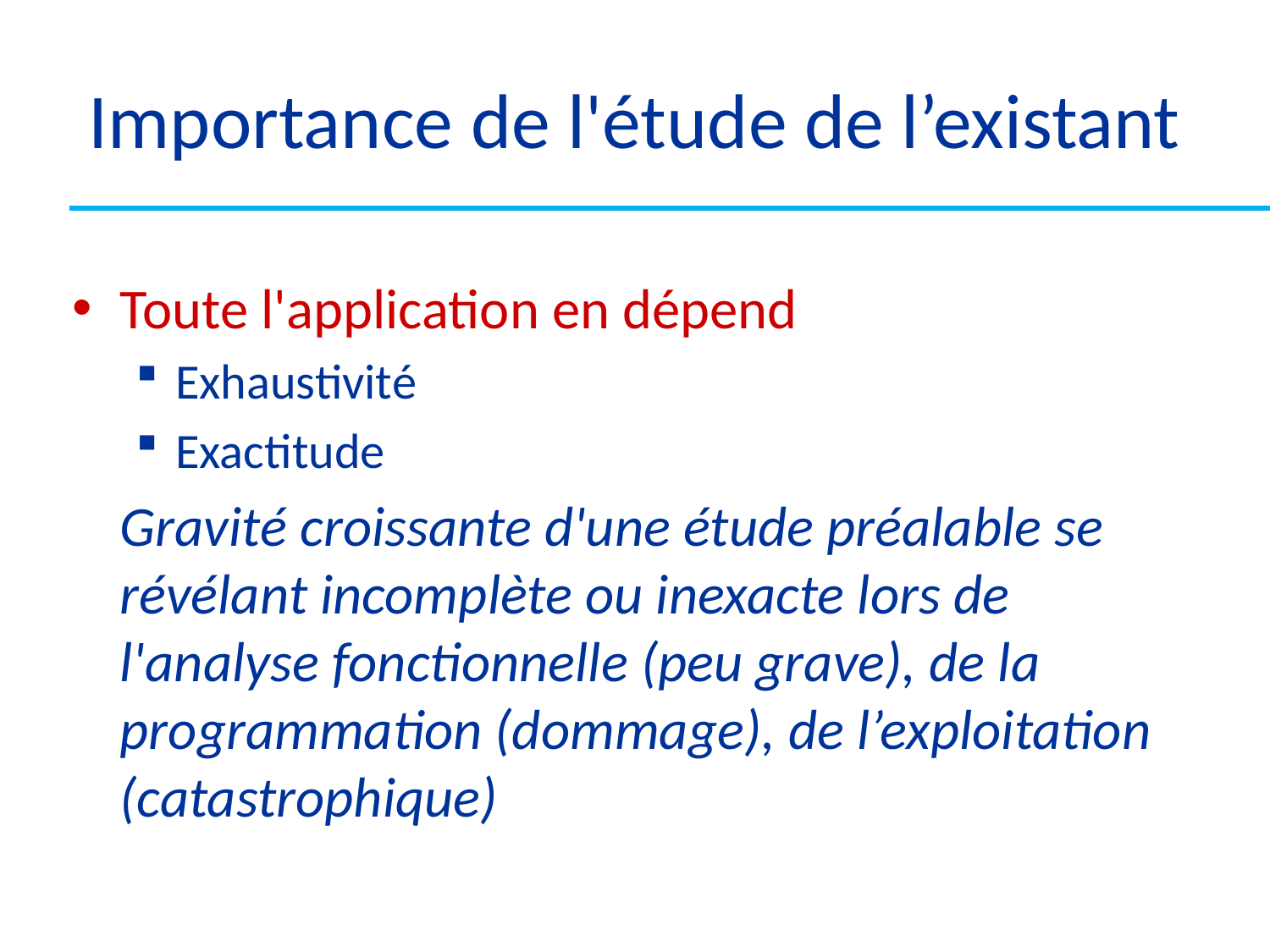

# Importance de l'étude de l’existant
Toute l'application en dépend
Exhaustivité
Exactitude
	Gravité croissante d'une étude préalable se révélant incomplète ou inexacte lors de l'analyse fonctionnelle (peu grave), de la programmation (dommage), de l’exploitation (catastrophique)